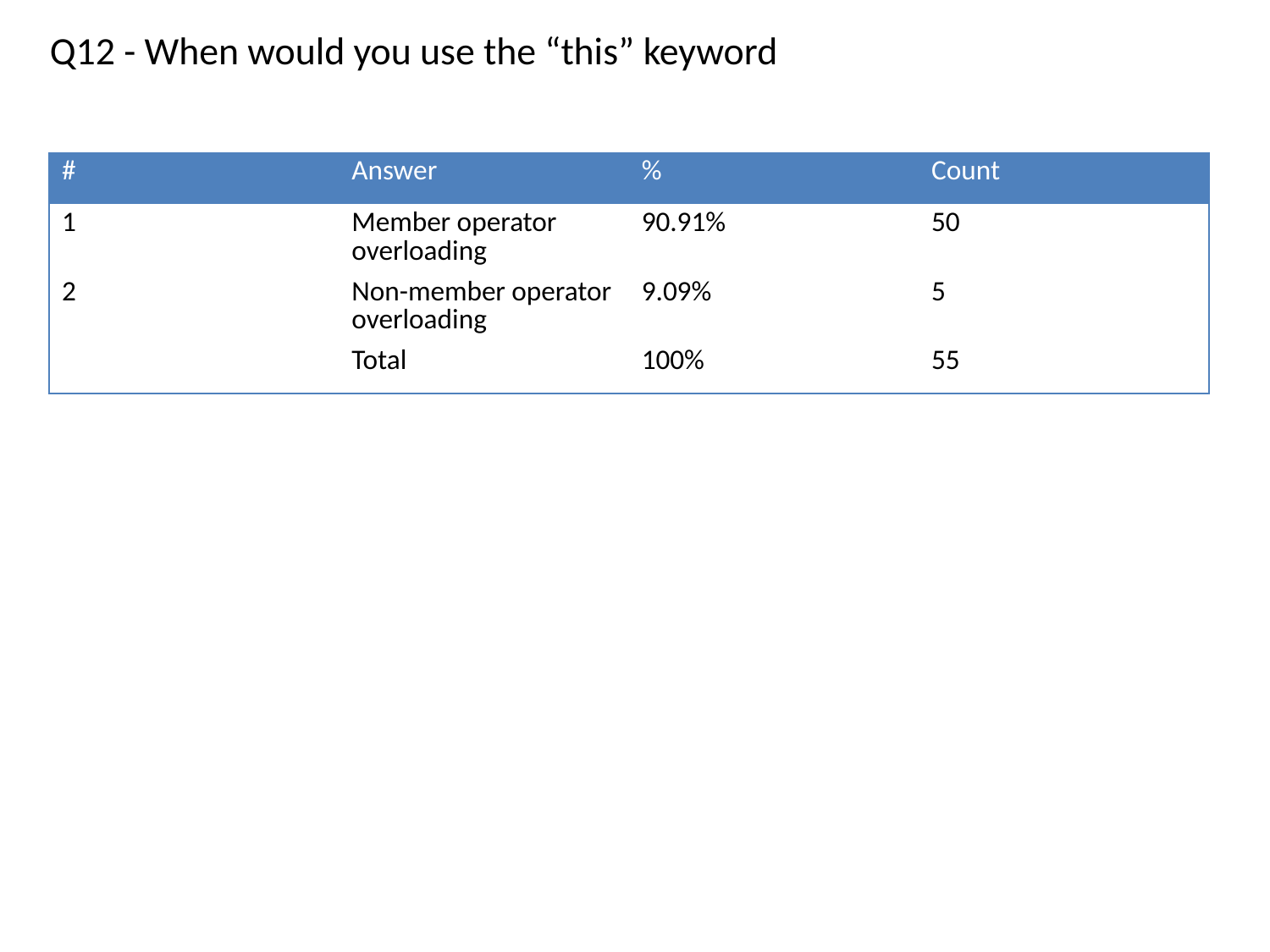

Q12 - When would you use the “this” keyword
| # | Answer | % | Count |
| --- | --- | --- | --- |
| 1 | Member operator overloading | 90.91% | 50 |
| 2 | Non-member operator overloading | 9.09% | 5 |
|  | Total | 100% | 55 |